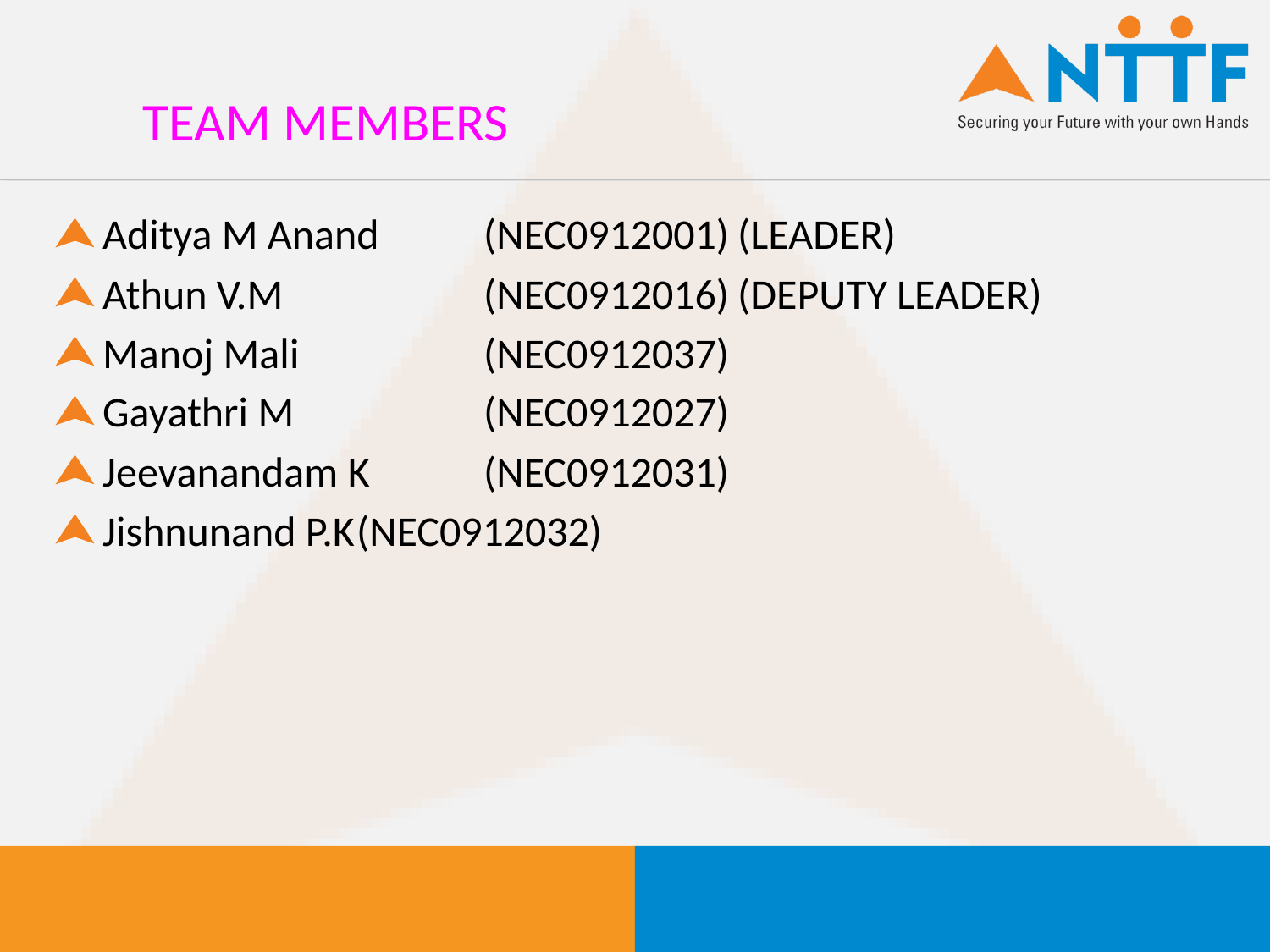

# TEAM MEMBERS
Aditya M Anand 	(NEC0912001)	(LEADER)
Athun V.M		(NEC0912016)	(DEPUTY LEADER)
Manoj Mali		(NEC0912037)
Gayathri M		(NEC0912027)
Jeevanandam K	(NEC0912031)
Jishnunand P.K	(NEC0912032)